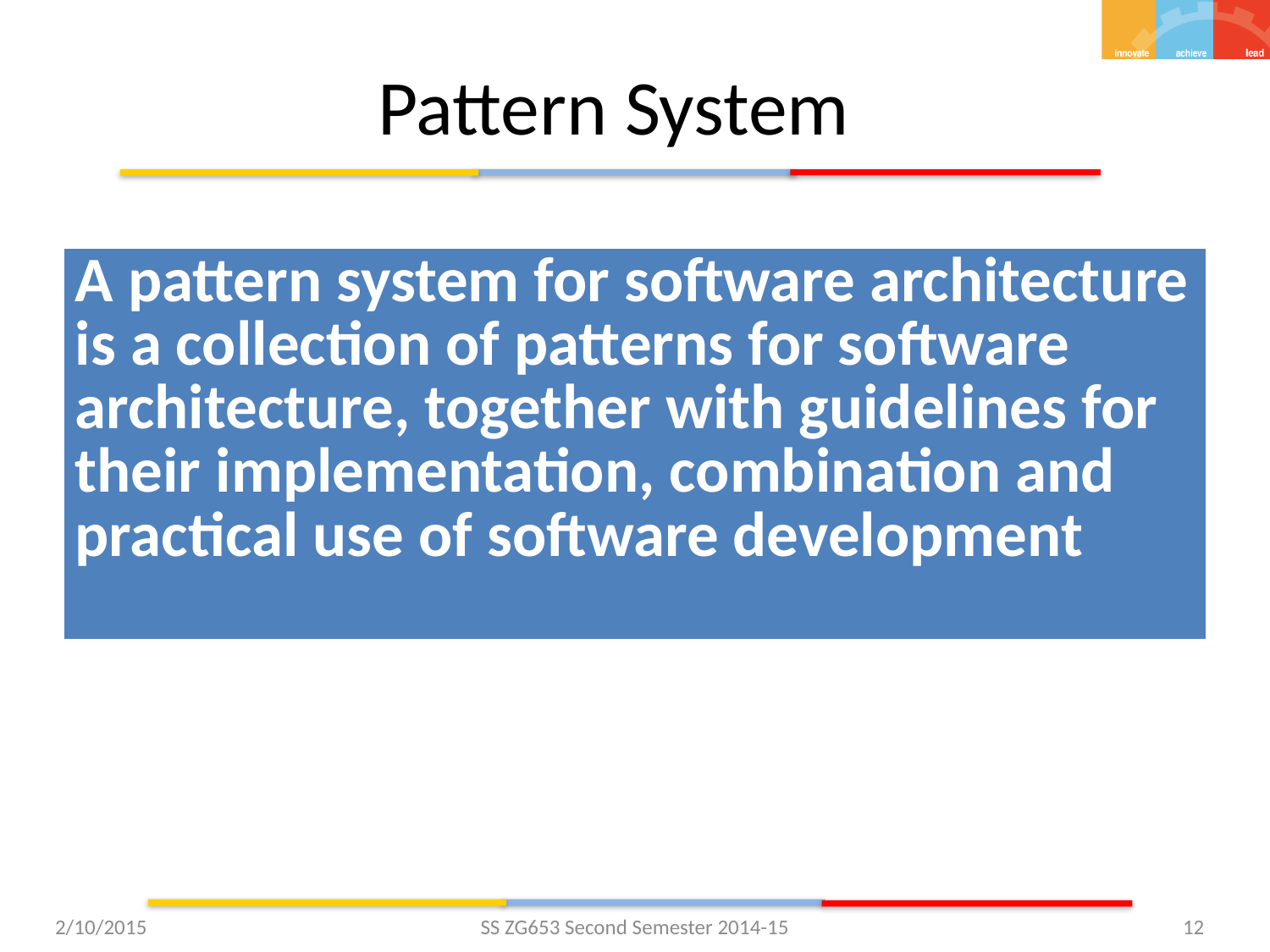

# Pattern System
| A pattern system for software architecture is a collection of patterns for software architecture, together with guidelines for their implementation, combination and practical use of software development |
| --- |
2/10/2015
SS ZG653 Second Semester 2014-15
12